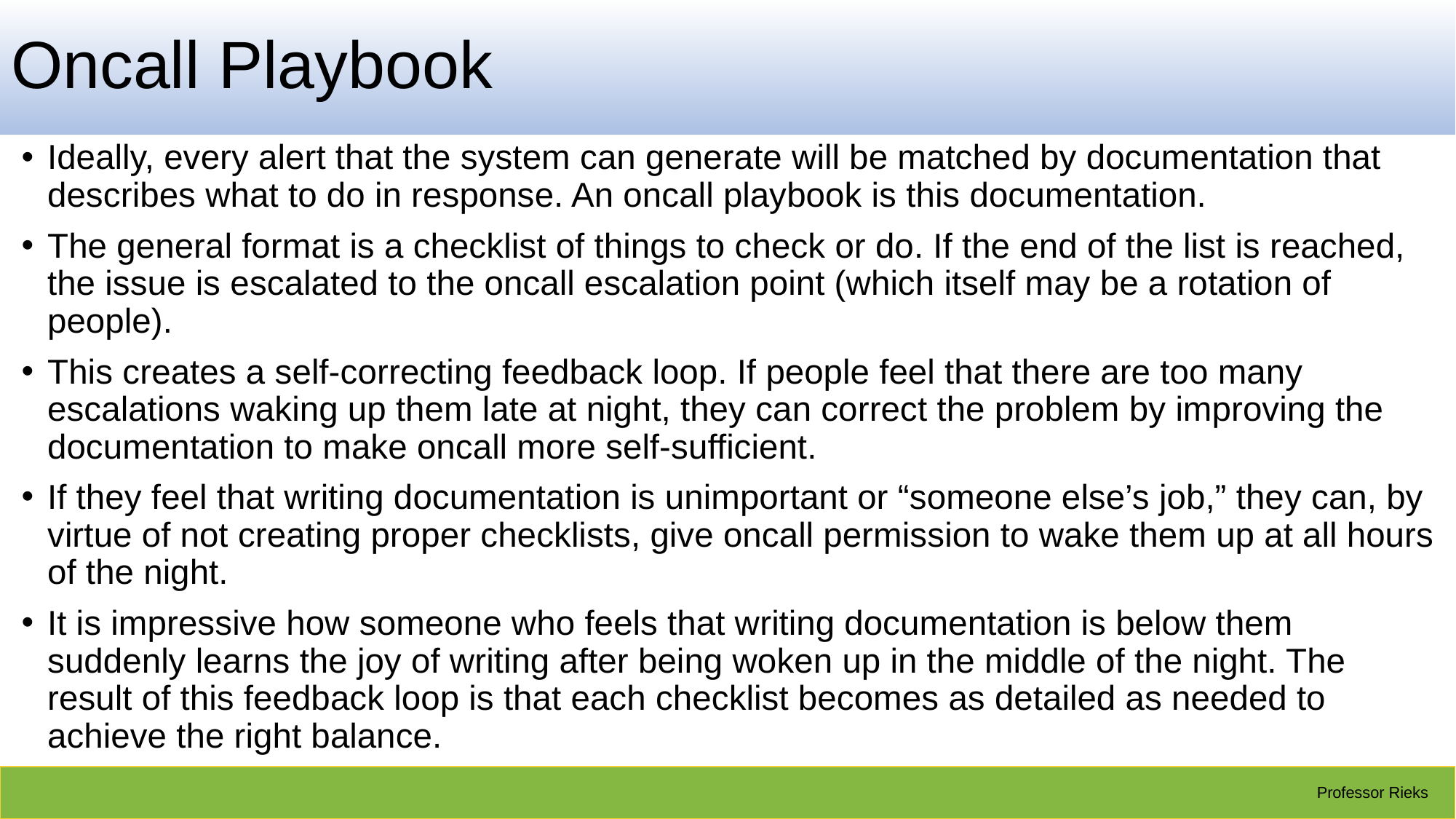

# Oncall Playbook
Ideally, every alert that the system can generate will be matched by documentation that describes what to do in response. An oncall playbook is this documentation.
The general format is a checklist of things to check or do. If the end of the list is reached, the issue is escalated to the oncall escalation point (which itself may be a rotation of people).
This creates a self-correcting feedback loop. If people feel that there are too many escalations waking up them late at night, they can correct the problem by improving the documentation to make oncall more self-sufficient.
If they feel that writing documentation is unimportant or “someone else’s job,” they can, by virtue of not creating proper checklists, give oncall permission to wake them up at all hours of the night.
It is impressive how someone who feels that writing documentation is below them suddenly learns the joy of writing after being woken up in the middle of the night. The result of this feedback loop is that each checklist becomes as detailed as needed to achieve the right balance.